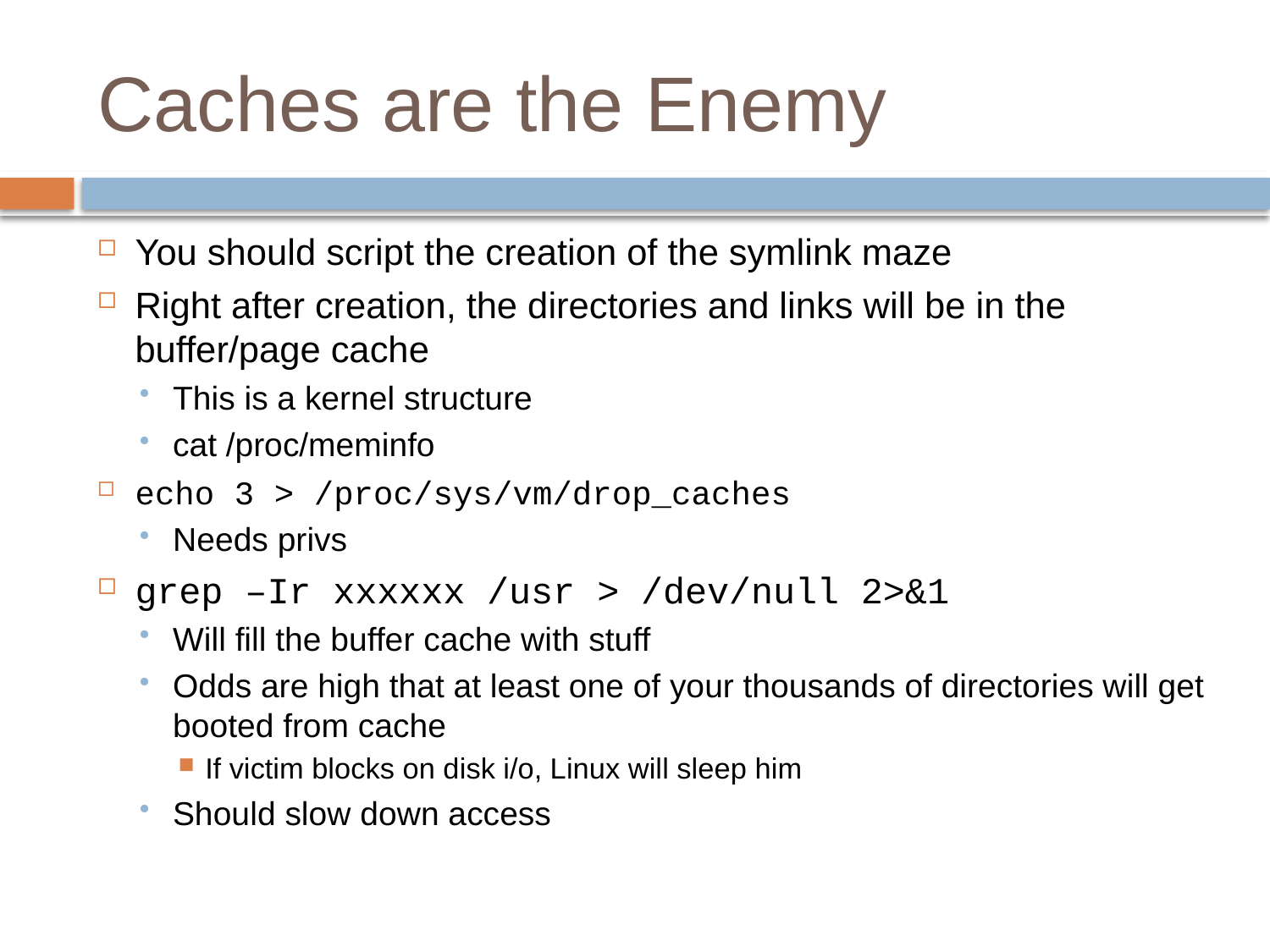

# Caches are the Enemy
You should script the creation of the symlink maze
Right after creation, the directories and links will be in the buffer/page cache
This is a kernel structure
cat /proc/meminfo
echo 3 > /proc/sys/vm/drop_caches
Needs privs
grep –Ir xxxxxx /usr > /dev/null 2>&1
Will fill the buffer cache with stuff
Odds are high that at least one of your thousands of directories will get booted from cache
If victim blocks on disk i/o, Linux will sleep him
Should slow down access